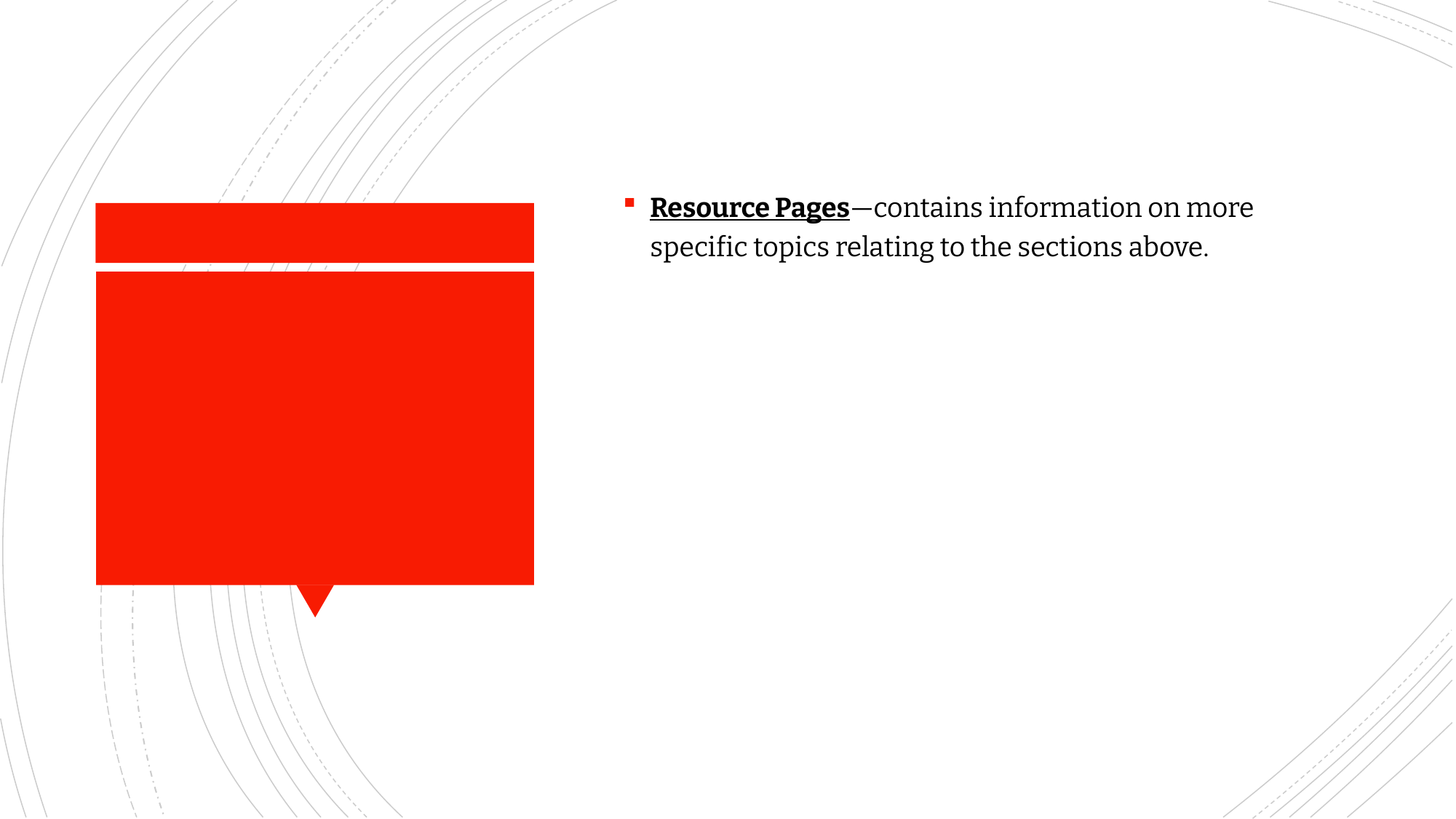

Resource Pages—contains information on more specific topics relating to the sections above.
#